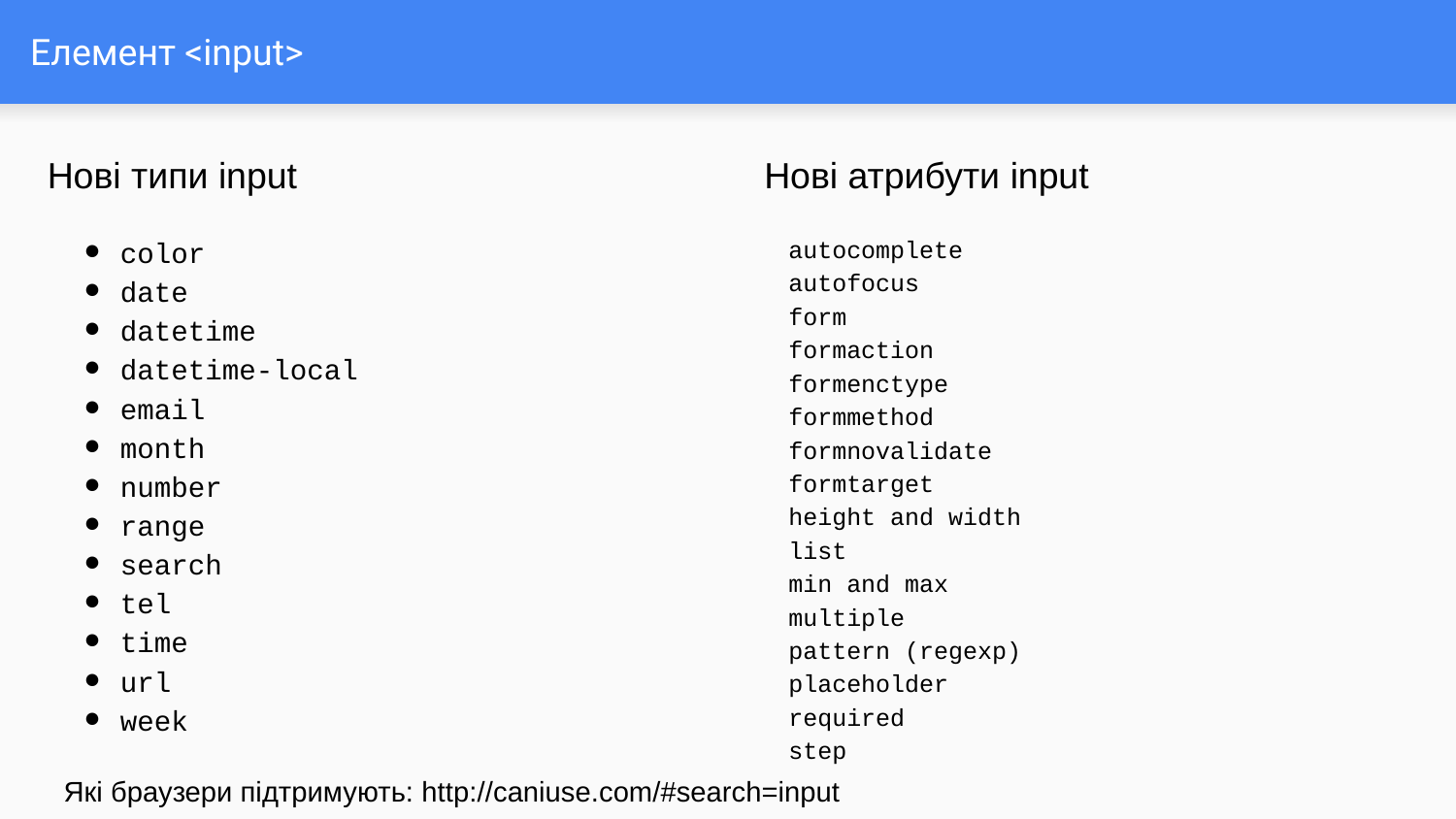

# Елемент <input>
Нові типи input

color
date
datetime
datetime-local
email
month
number
range
search
tel
time
url
week

Нові атрибути input

autocomplete
autofocus
form
formaction
formenctype
formmethod
formnovalidate
formtarget
height and width
list
min and max
multiple
pattern (regexp)
placeholder
required
step

Які браузери підтримують: http://caniuse.com/#search=input